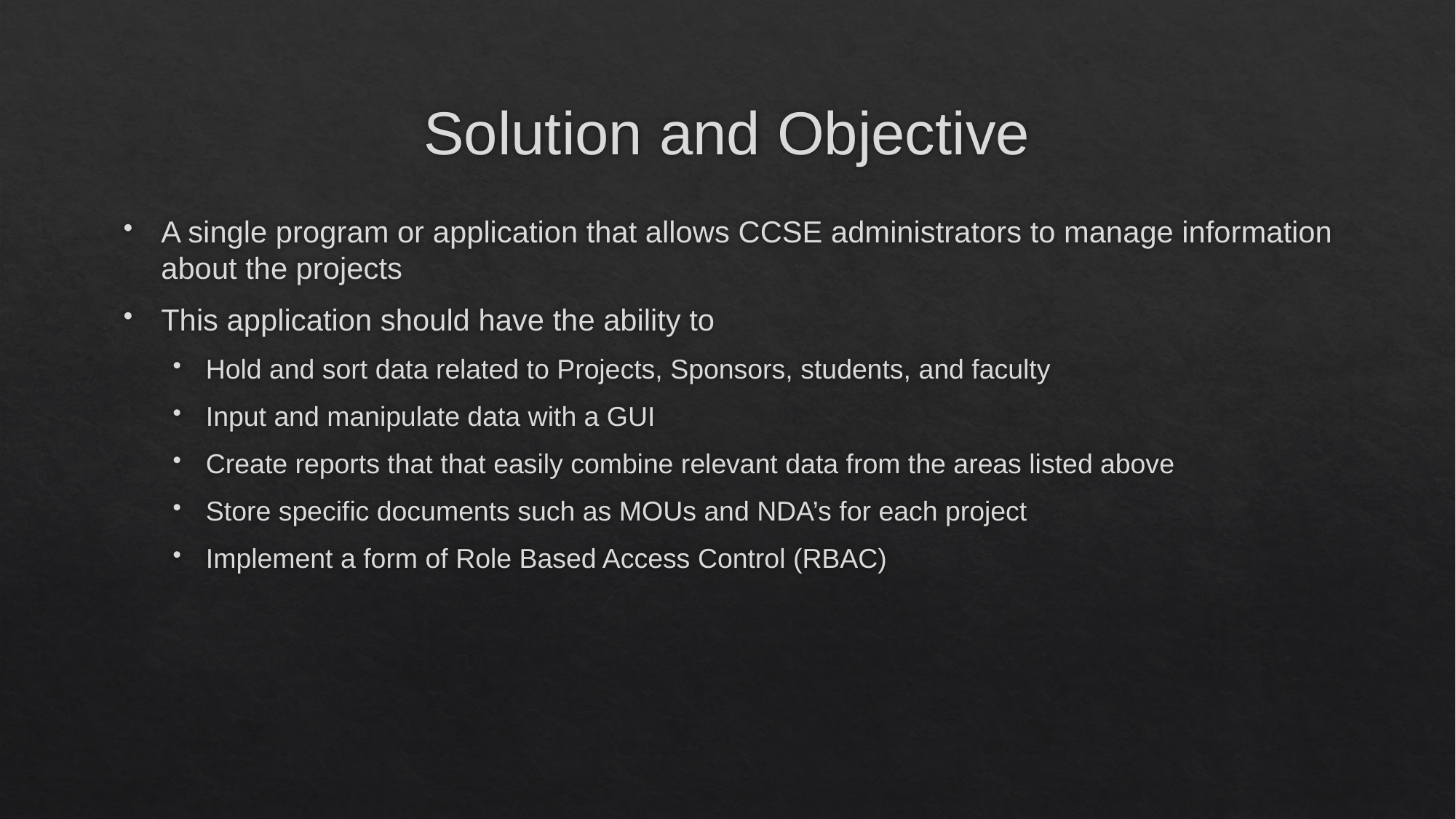

# Solution and Objective
A single program or application that allows CCSE administrators to manage information about the projects
This application should have the ability to
Hold and sort data related to Projects, Sponsors, students, and faculty
Input and manipulate data with a GUI
Create reports that that easily combine relevant data from the areas listed above
Store specific documents such as MOUs and NDA’s for each project
Implement a form of Role Based Access Control (RBAC)